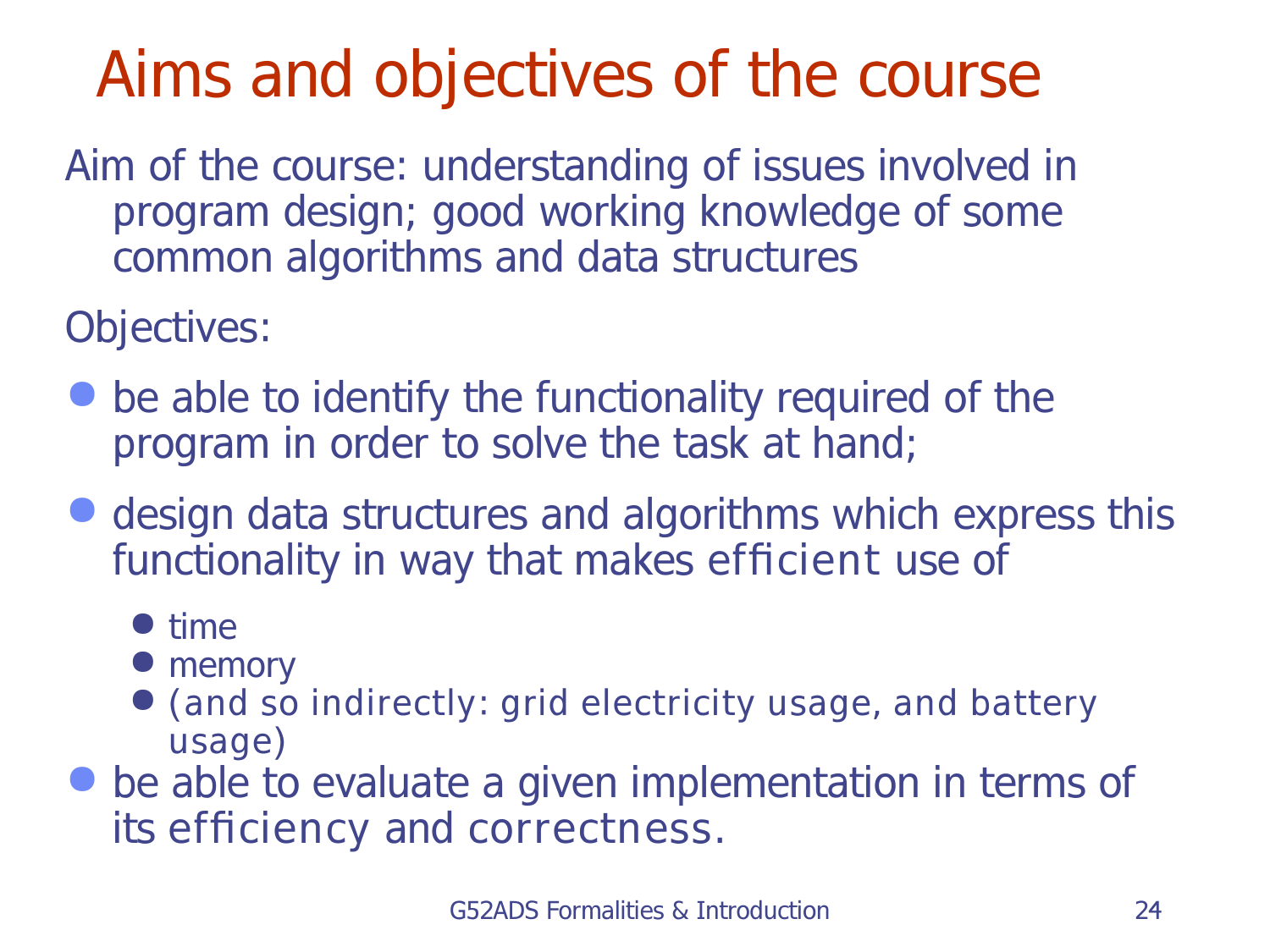

# Aims and objectives of the course
Aim of the course: understanding of issues involved in program design; good working knowledge of some common algorithms and data structures
Objectives:
be able to identify the functionality required of the program in order to solve the task at hand;
design data structures and algorithms which express this functionality in way that makes efficient use of
time
memory
(and so indirectly: grid electricity usage, and battery usage)
be able to evaluate a given implementation in terms of its efficiency and correctness.
G52ADS Formalities & Introduction
24